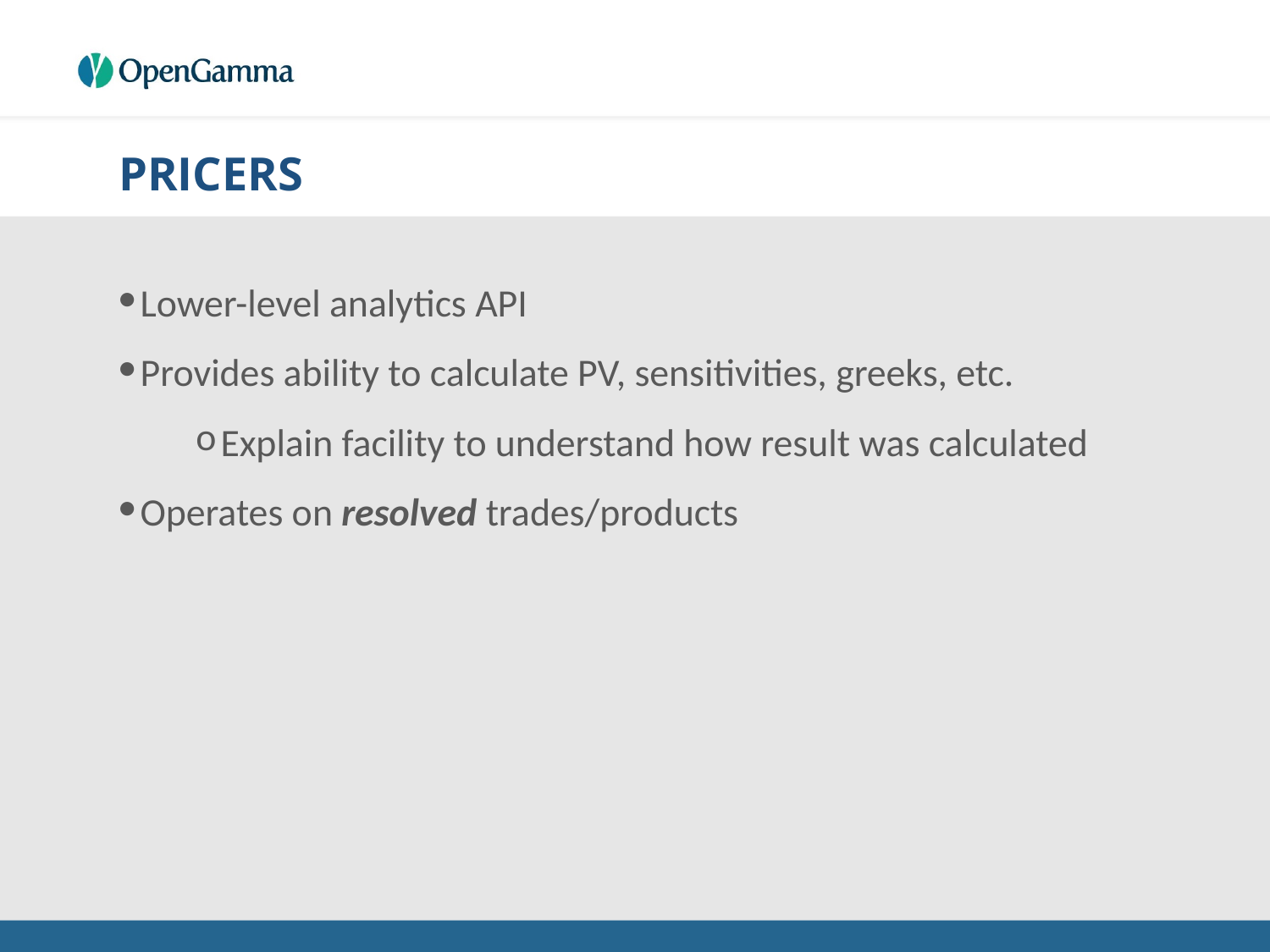

# PRICERS
Lower-level analytics API
Provides ability to calculate PV, sensitivities, greeks, etc.
Explain facility to understand how result was calculated
Operates on resolved trades/products